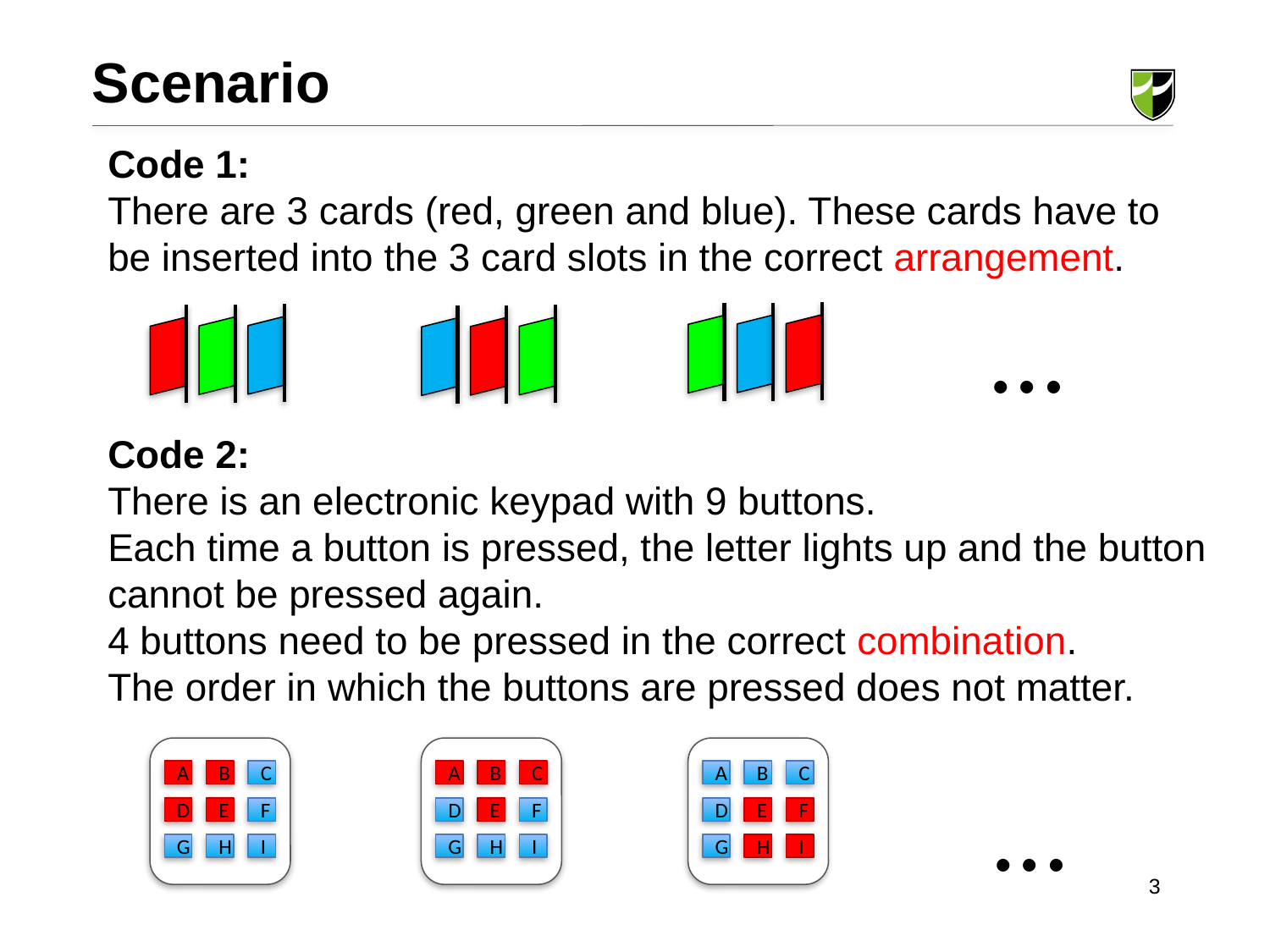

Scenario
Code 1:
There are 3 cards (red, green and blue). These cards have to be inserted into the 3 card slots in the correct arrangement.

…

Code 2:
There is an electronic keypad with 9 buttons.
Each time a button is pressed, the letter lights up and the button cannot be pressed again.
4 buttons need to be pressed in the correct combination.
The order in which the buttons are pressed does not matter.

…
C
C
C
A
B
A
B
A
B
D
E
F
D
E
F
D
E
F
I
I
I
H
H
H
G
G
G
3